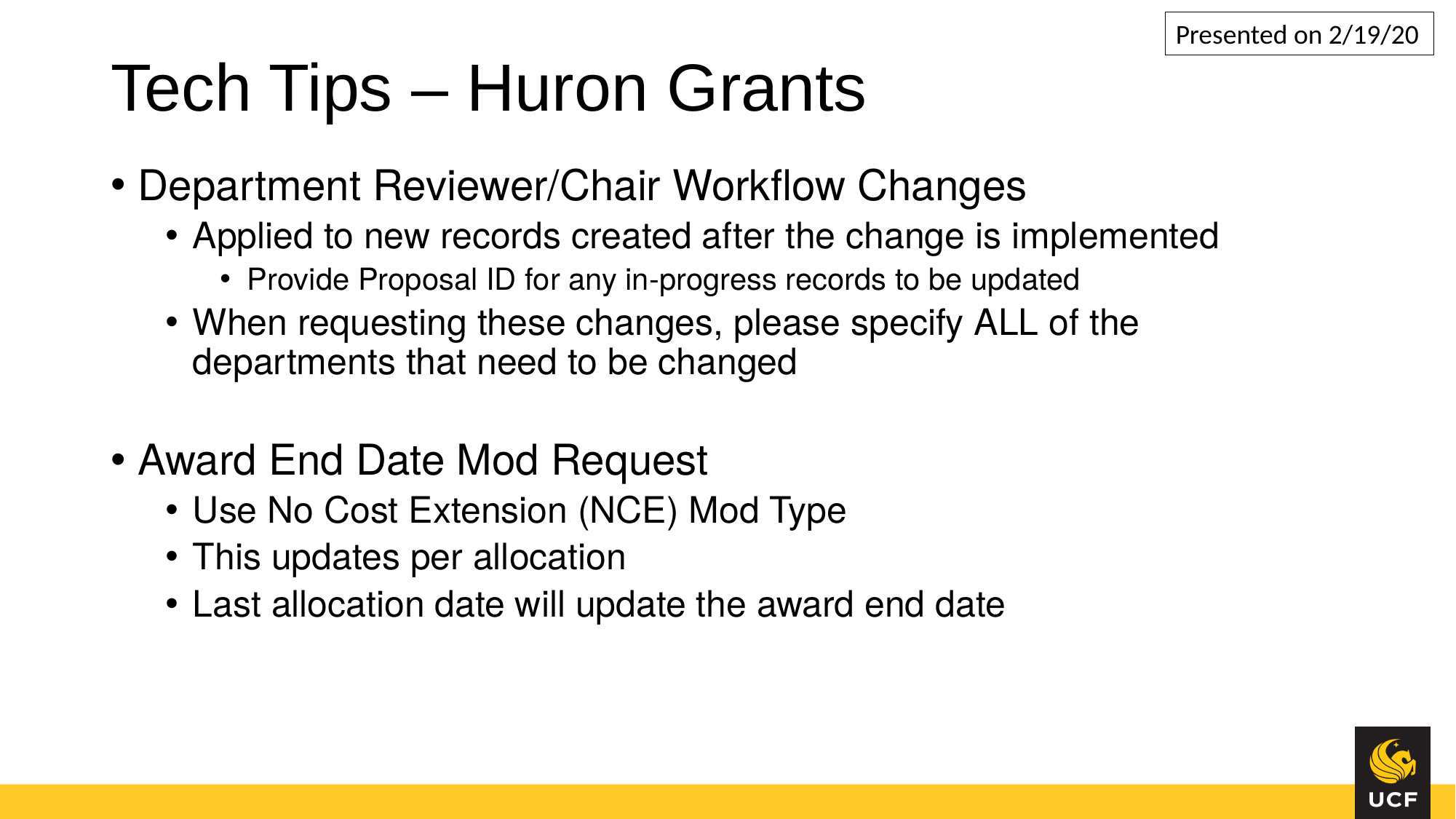

Presented on 2/19/20
# Tech Tips – Huron Grants
Department Reviewer/Chair Workflow Changes
Applied to new records created after the change is implemented
Provide Proposal ID for any in-progress records to be updated
When requesting these changes, please specify ALL of the departments that need to be changed

Award End Date Mod Request
Use No Cost Extension (NCE) Mod Type
This updates per allocation
Last allocation date will update the award end date